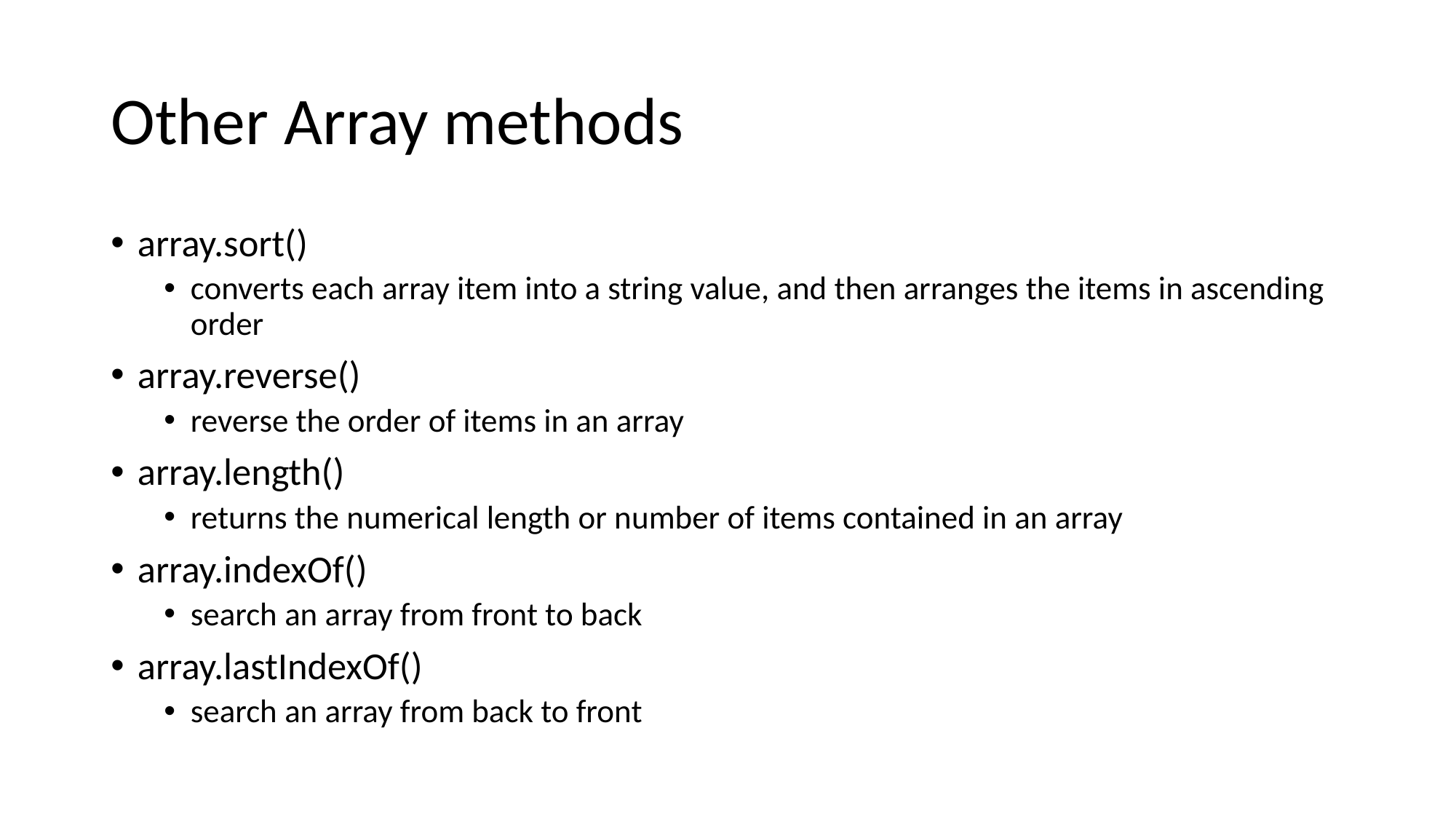

# Other Array methods
array.sort()
converts each array item into a string value, and then arranges the items in ascending order
array.reverse()
reverse the order of items in an array
array.length()
returns the numerical length or number of items contained in an array
array.indexOf()
search an array from front to back
array.lastIndexOf()
search an array from back to front